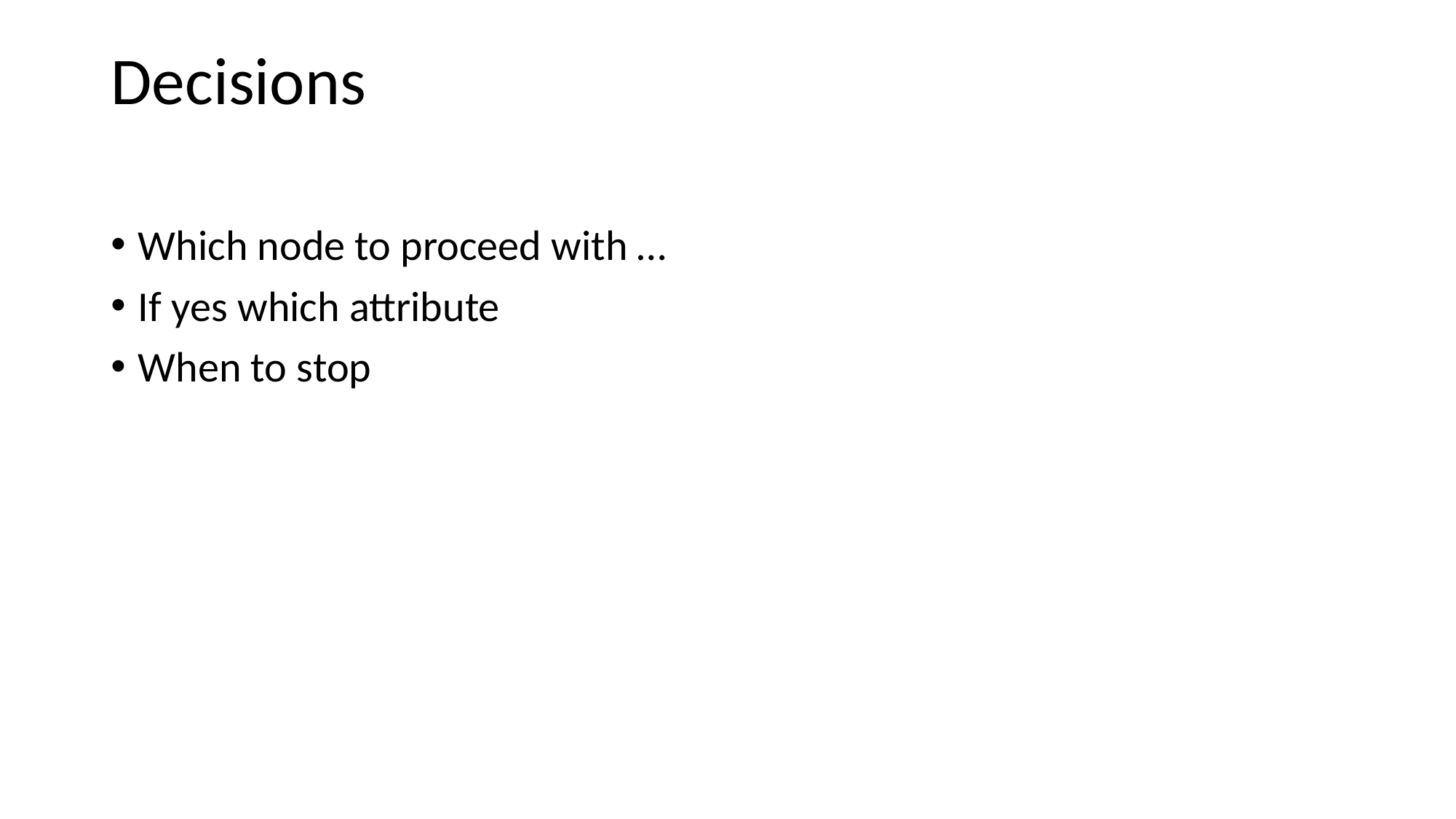

# Decisions
Which node to proceed with …
If yes which attribute
When to stop